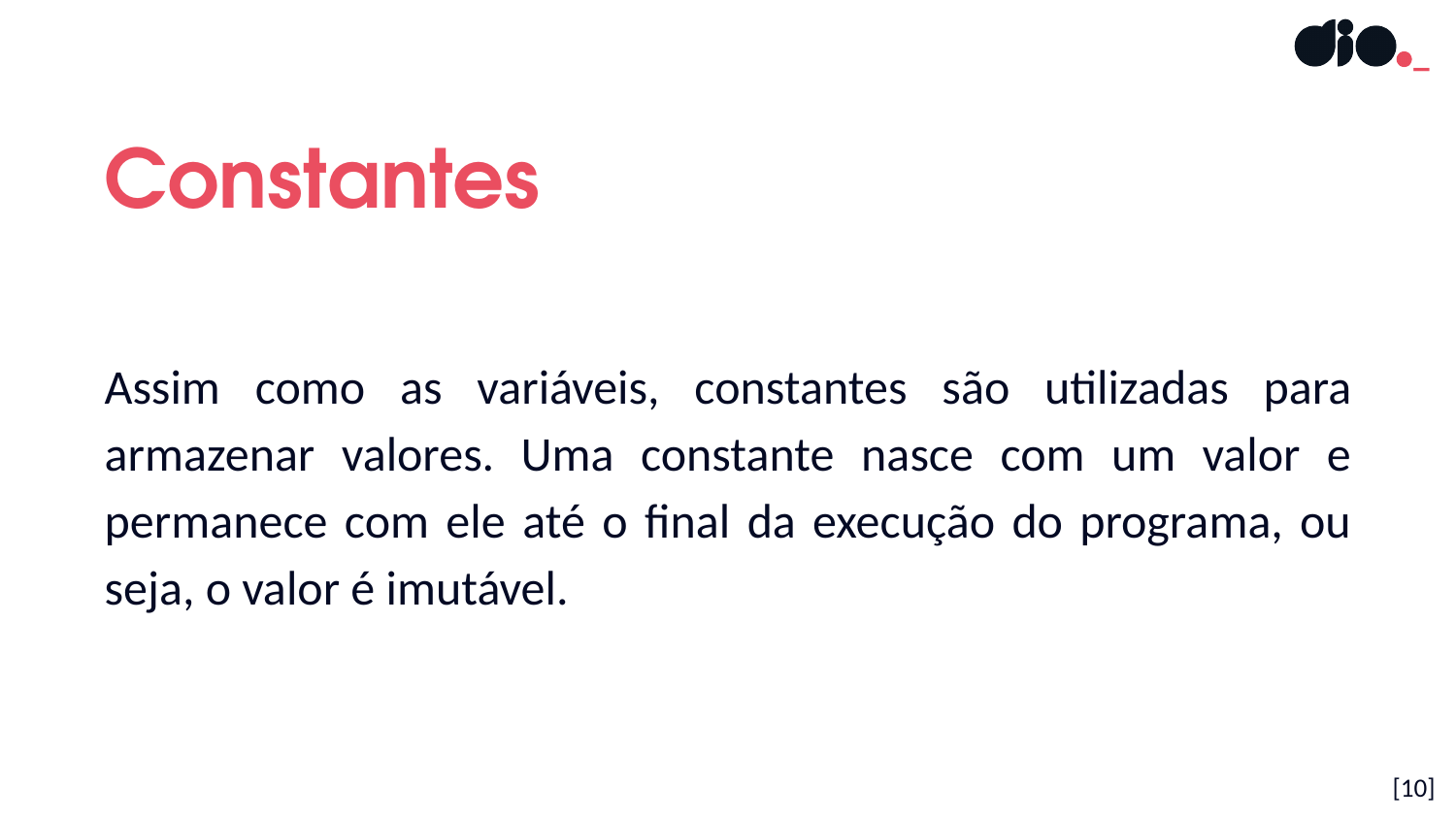

Constantes
Assim como as variáveis, constantes são utilizadas para armazenar valores. Uma constante nasce com um valor e permanece com ele até o final da execução do programa, ou seja, o valor é imutável.
[10]